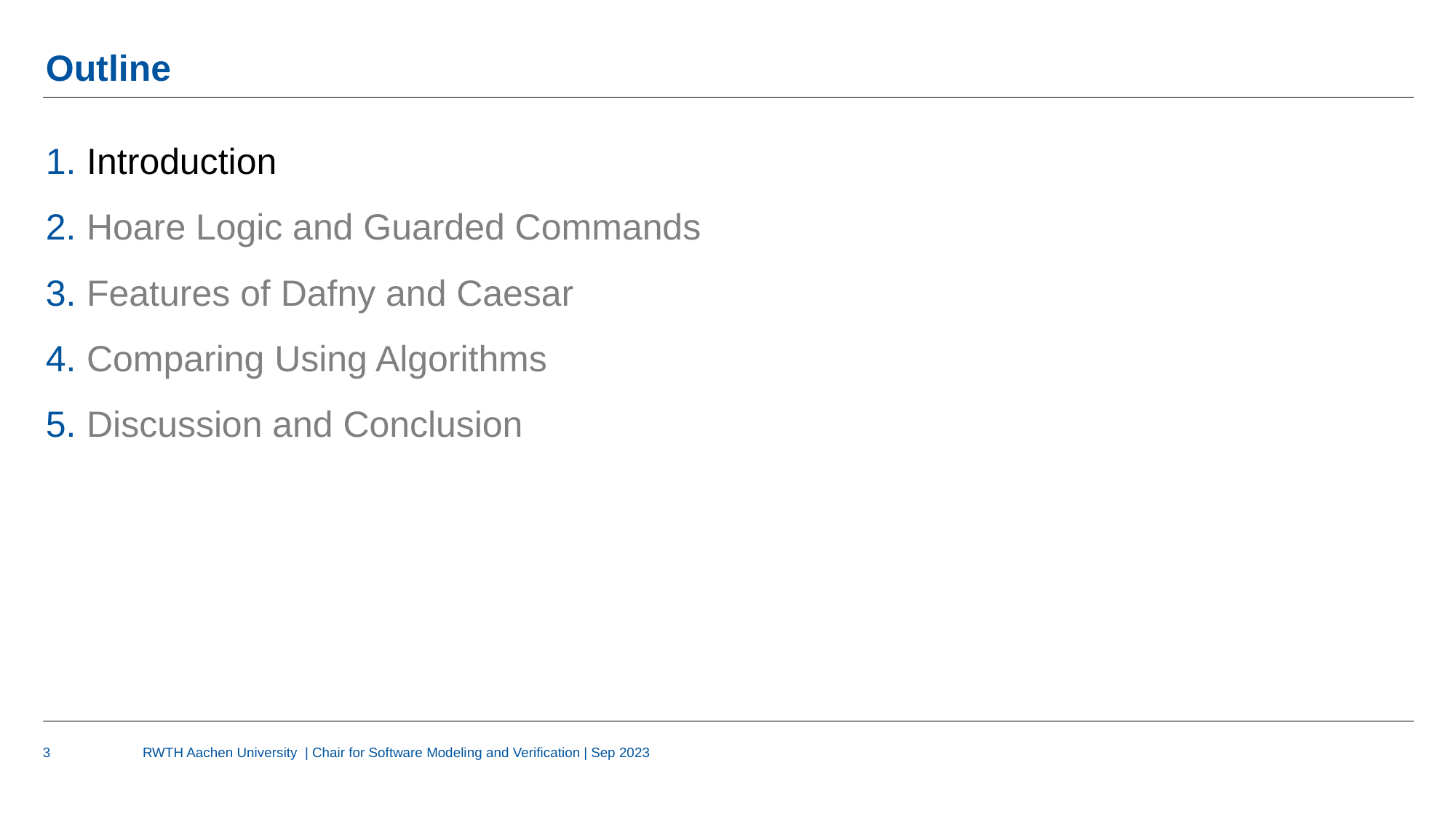

# Outline
Introduction
Hoare Logic and Guarded Commands
Features of Dafny and Caesar
Comparing Using Algorithms
Discussion and Conclusion